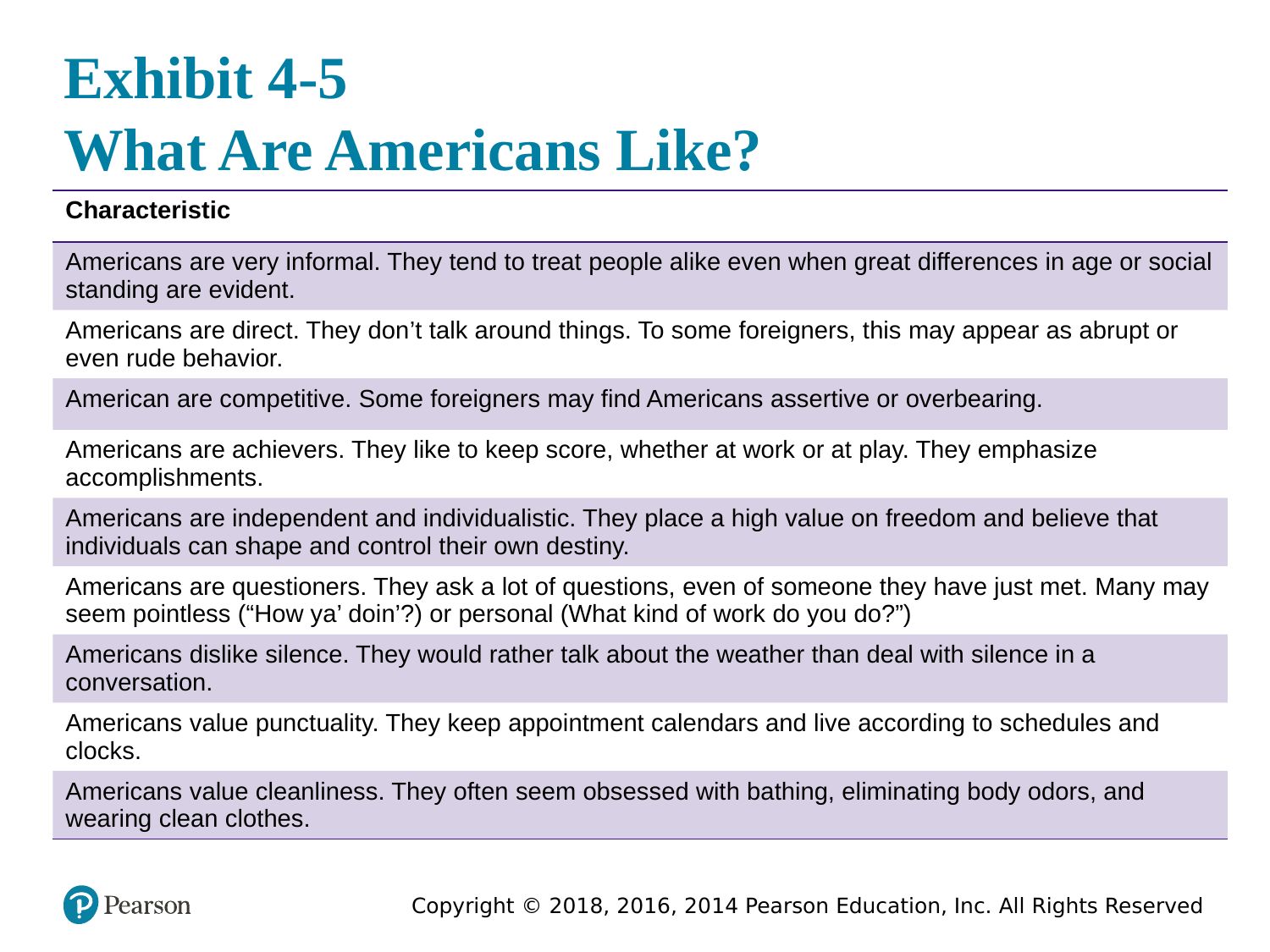

# Exhibit 4-5 What Are Americans Like?
| Characteristic |
| --- |
| Americans are very informal. They tend to treat people alike even when great differences in age or social standing are evident. |
| Americans are direct. They don’t talk around things. To some foreigners, this may appear as abrupt or even rude behavior. |
| American are competitive. Some foreigners may find Americans assertive or overbearing. |
| Americans are achievers. They like to keep score, whether at work or at play. They emphasize accomplishments. |
| Americans are independent and individualistic. They place a high value on freedom and believe that individuals can shape and control their own destiny. |
| Americans are questioners. They ask a lot of questions, even of someone they have just met. Many may seem pointless (“How ya’ doin’?) or personal (What kind of work do you do?”) |
| Americans dislike silence. They would rather talk about the weather than deal with silence in a conversation. |
| Americans value punctuality. They keep appointment calendars and live according to schedules and clocks. |
| Americans value cleanliness. They often seem obsessed with bathing, eliminating body odors, and wearing clean clothes. |